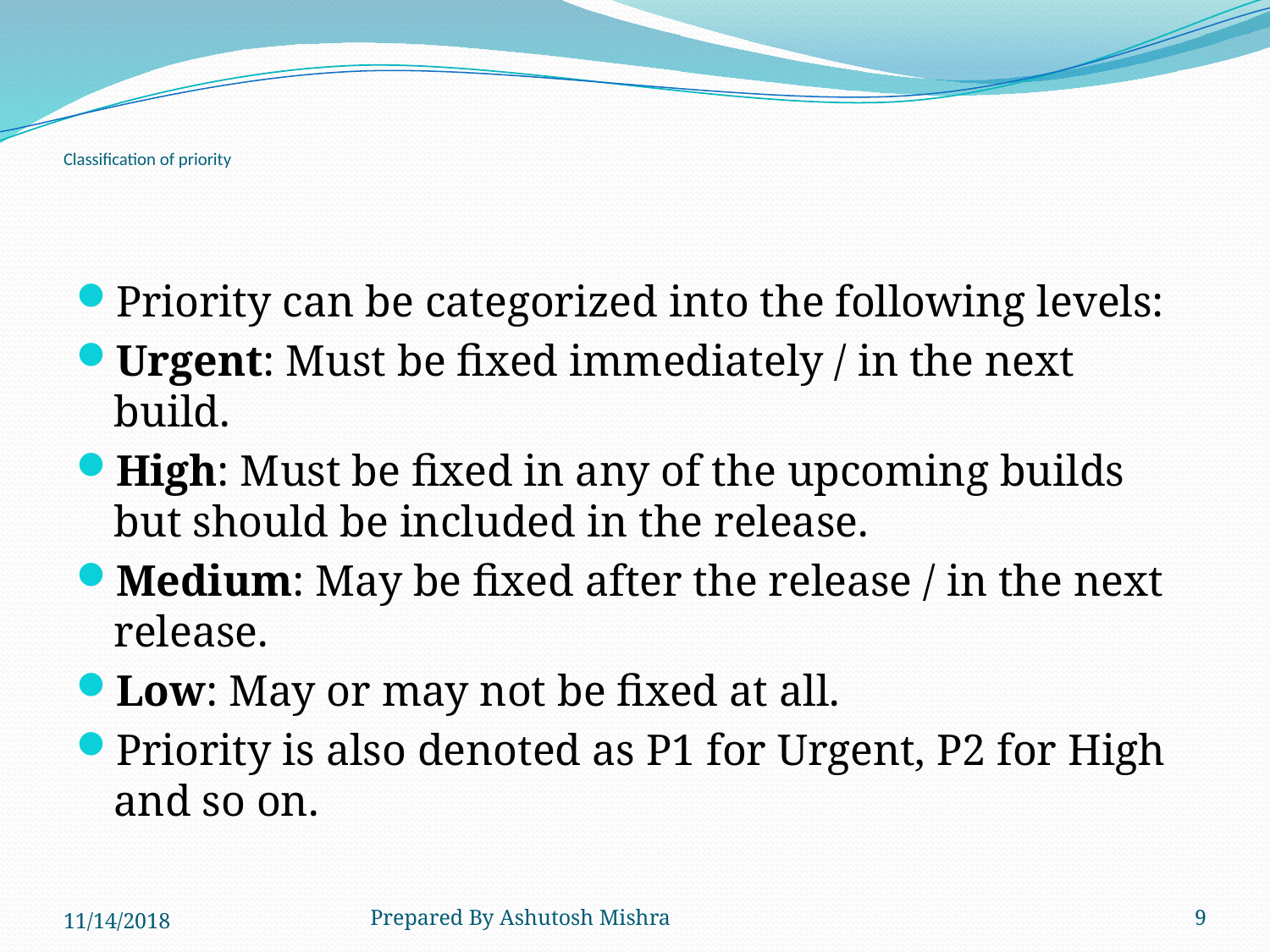

# Classification of priority
Priority can be categorized into the following levels:
Urgent: Must be fixed immediately / in the next build.
High: Must be fixed in any of the upcoming builds but should be included in the release.
Medium: May be fixed after the release / in the next release.
Low: May or may not be fixed at all.
Priority is also denoted as P1 for Urgent, P2 for High and so on.

11/14/2018
Prepared By Ashutosh Mishra
9